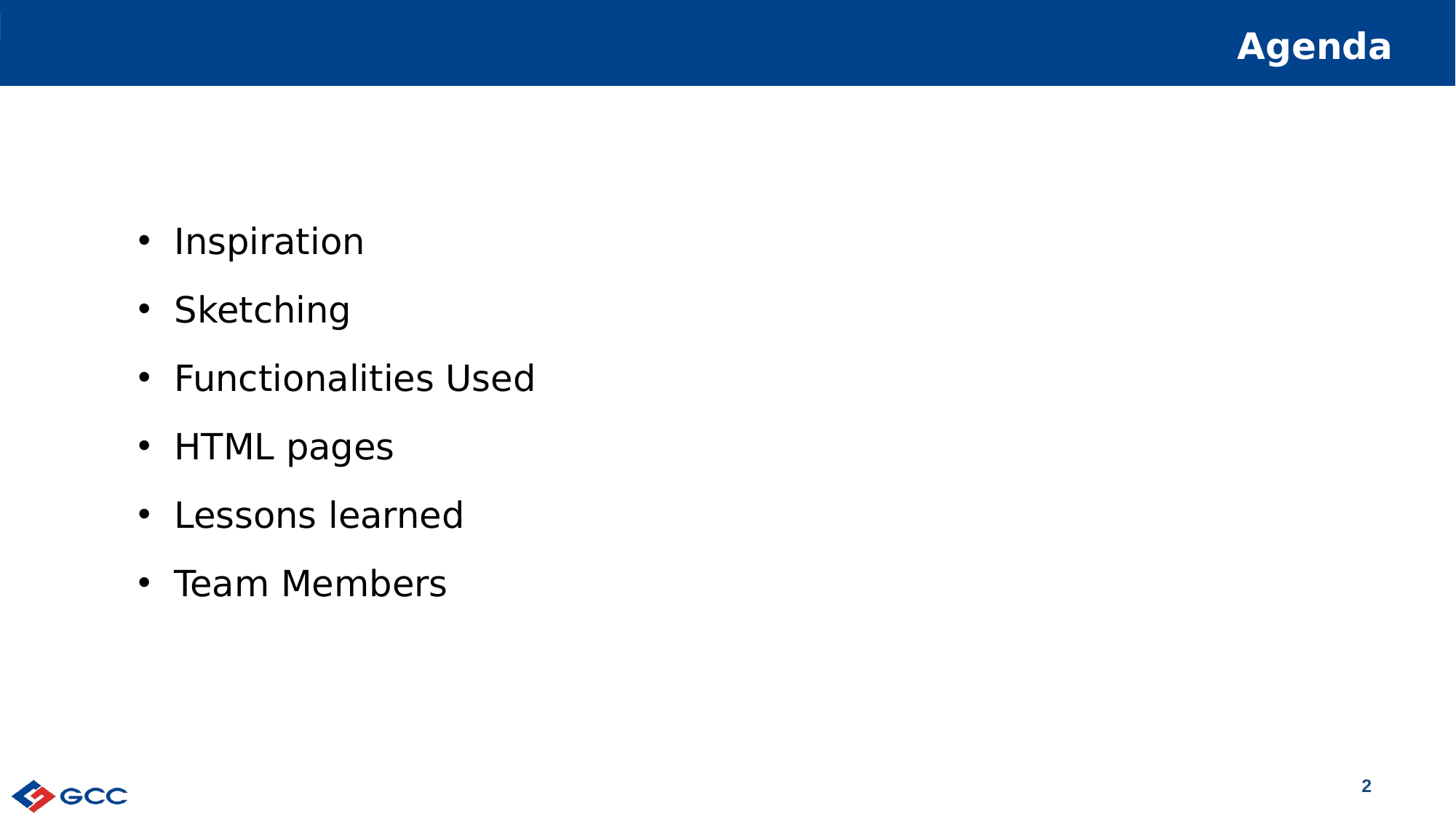

# Agenda

Inspiration
Sketching
Functionalities Used
HTML pages
Lessons learned
Team Members